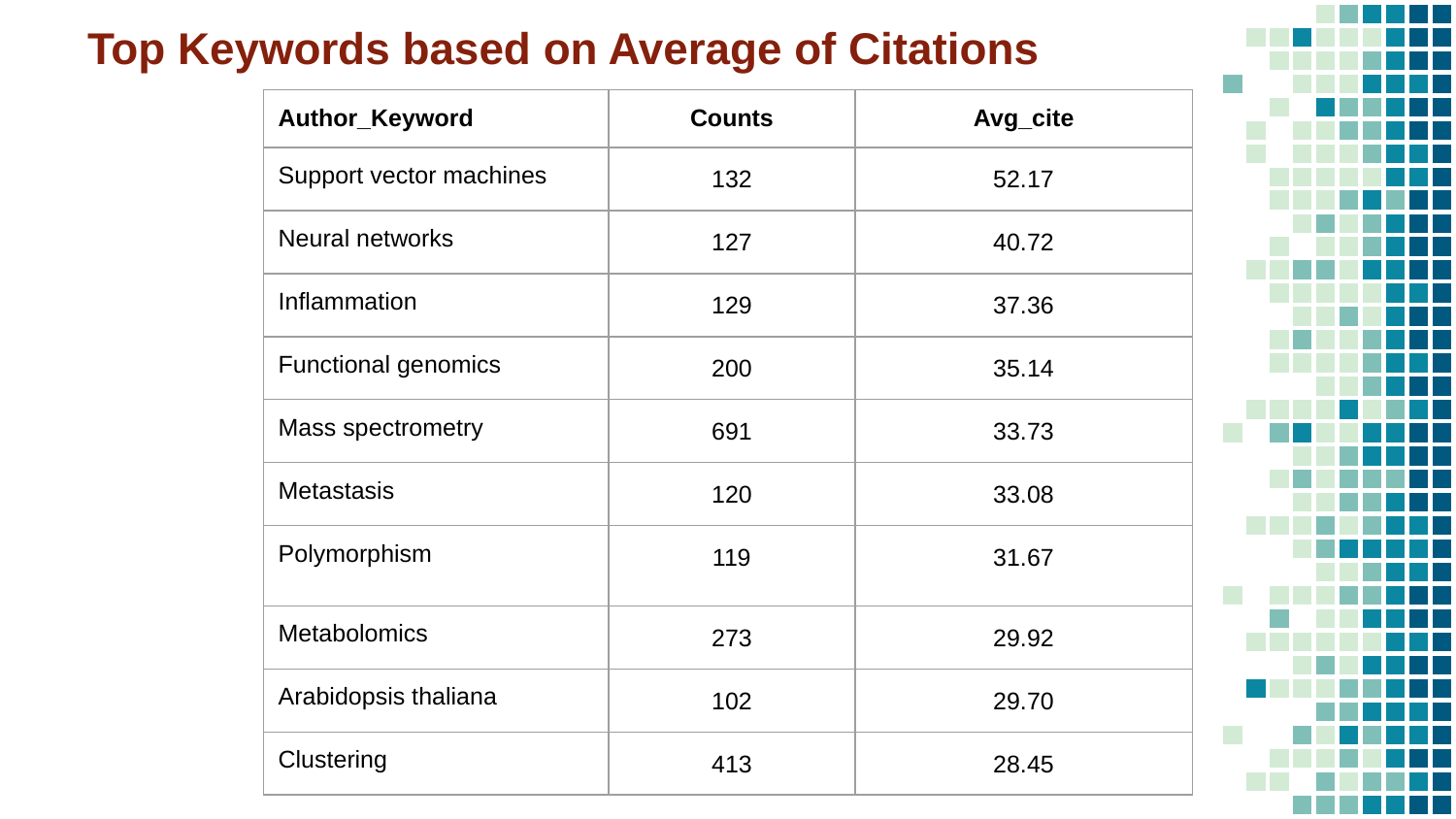

Top Keywords based on Average of Citations
| Author\_Keyword | Counts | Avg\_cite |
| --- | --- | --- |
| Support vector machines | 132 | 52.17 |
| Neural networks | 127 | 40.72 |
| Inflammation | 129 | 37.36 |
| Functional genomics | 200 | 35.14 |
| Mass spectrometry | 691 | 33.73 |
| Metastasis | 120 | 33.08 |
| Polymorphism | 119 | 31.67 |
| Metabolomics | 273 | 29.92 |
| Arabidopsis thaliana | 102 | 29.70 |
| Clustering | 413 | 28.45 |